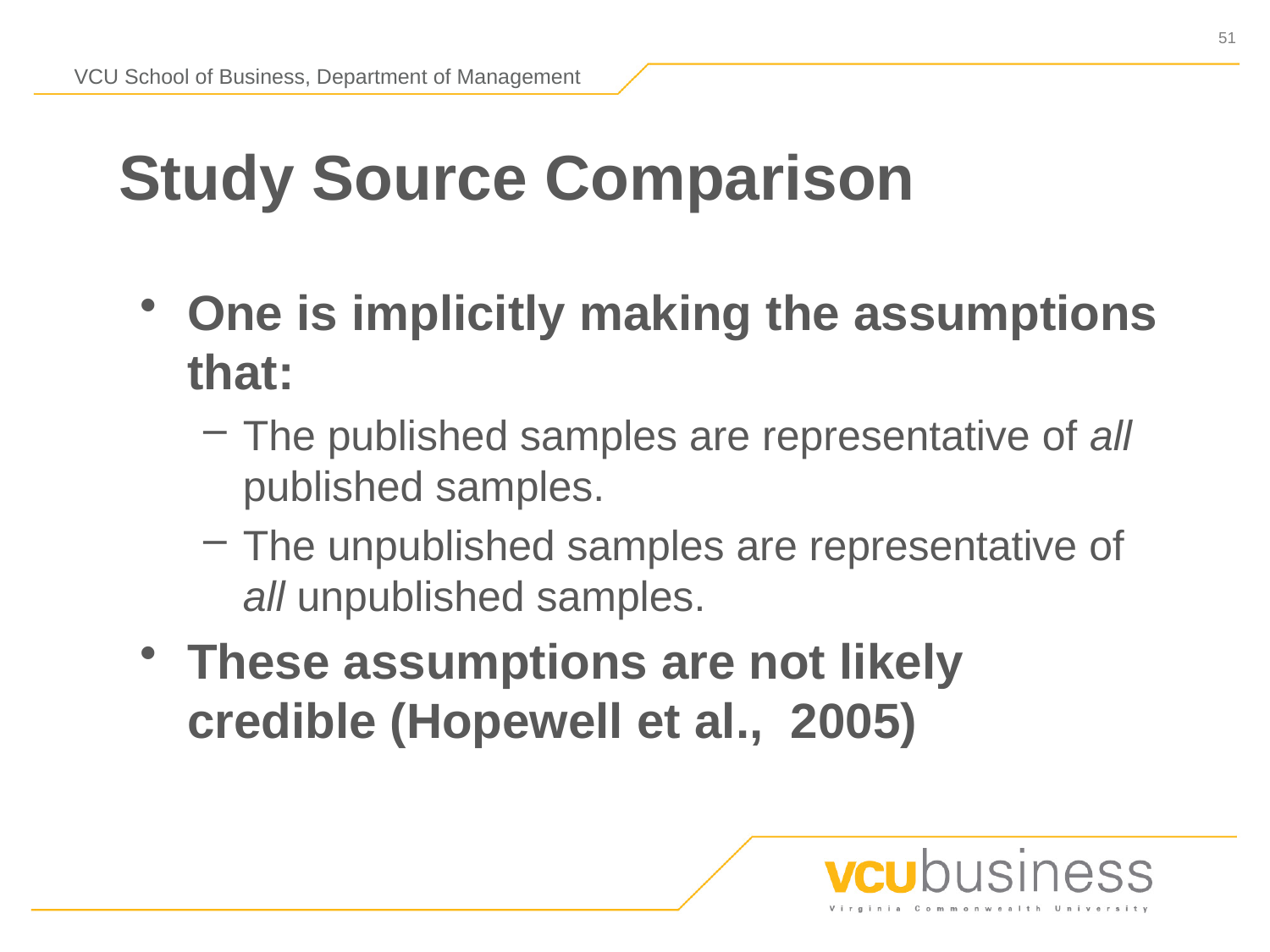

# Study Source Comparison
One is implicitly making the assumptions that:
The published samples are representative of all published samples.
The unpublished samples are representative of all unpublished samples.
These assumptions are not likely credible (Hopewell et al.,  2005)